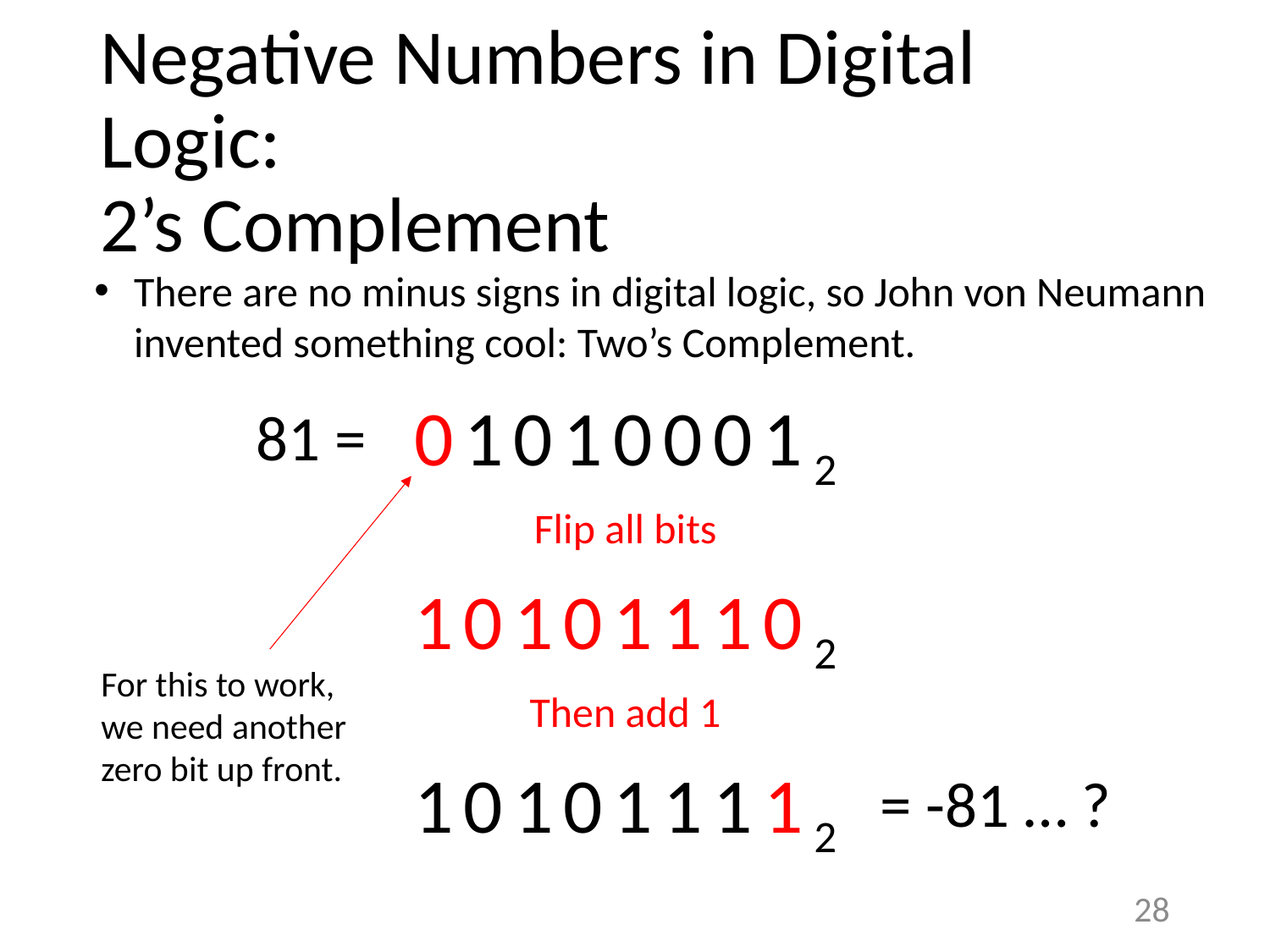

# Negative Numbers in Digital Logic: 2’s Complement
There are no minus signs in digital logic, so John von Neumann
invented something cool: Two’s Complement.
010100012
81 =
Flip all bits
101011102
For this to work,
we need another
zero bit up front.
Then add 1
101011112
= -81 … ?
28